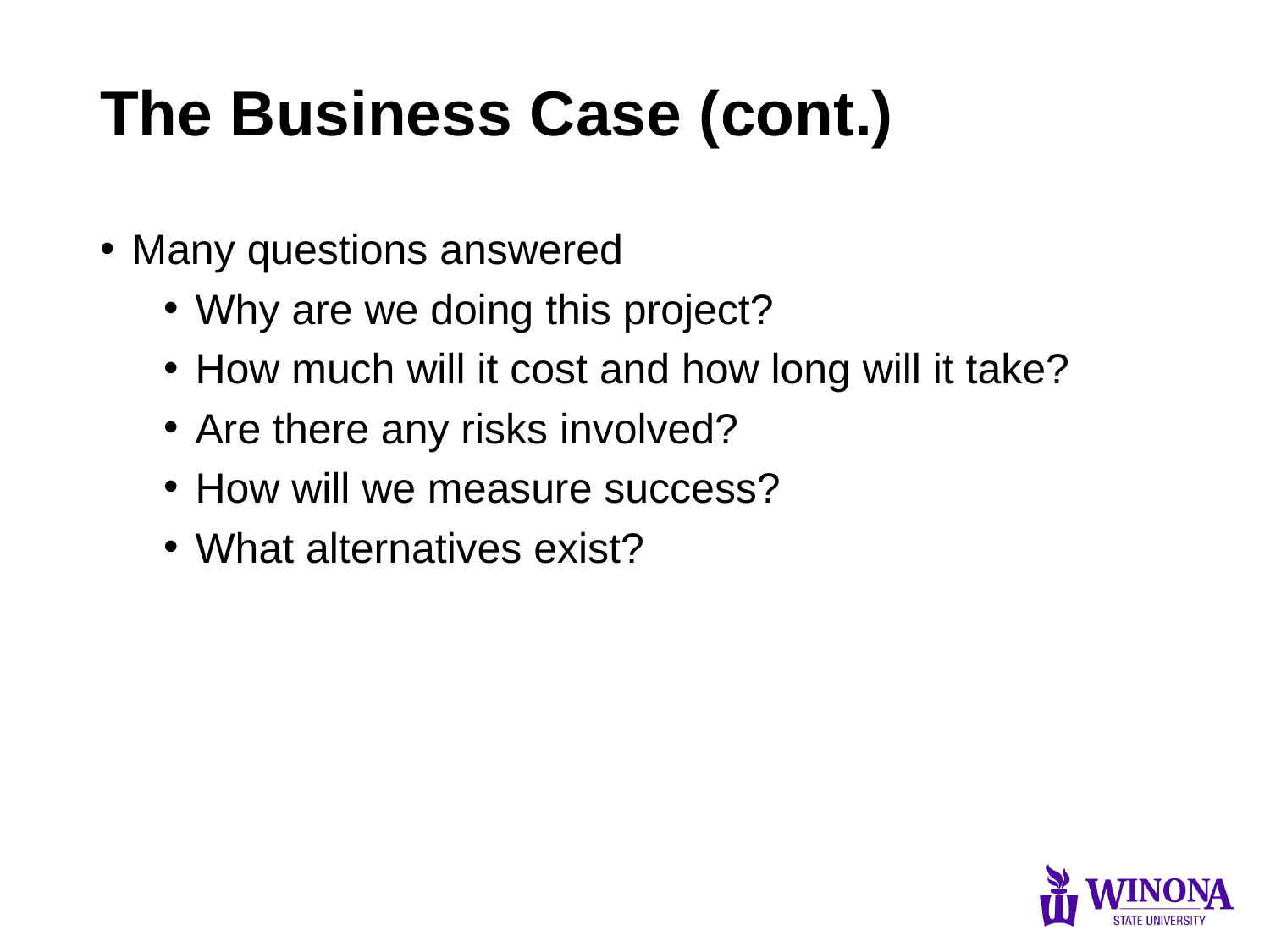

# The Business Case (cont.)
Many questions answered
Why are we doing this project?
How much will it cost and how long will it take?
Are there any risks involved?
How will we measure success?
What alternatives exist?